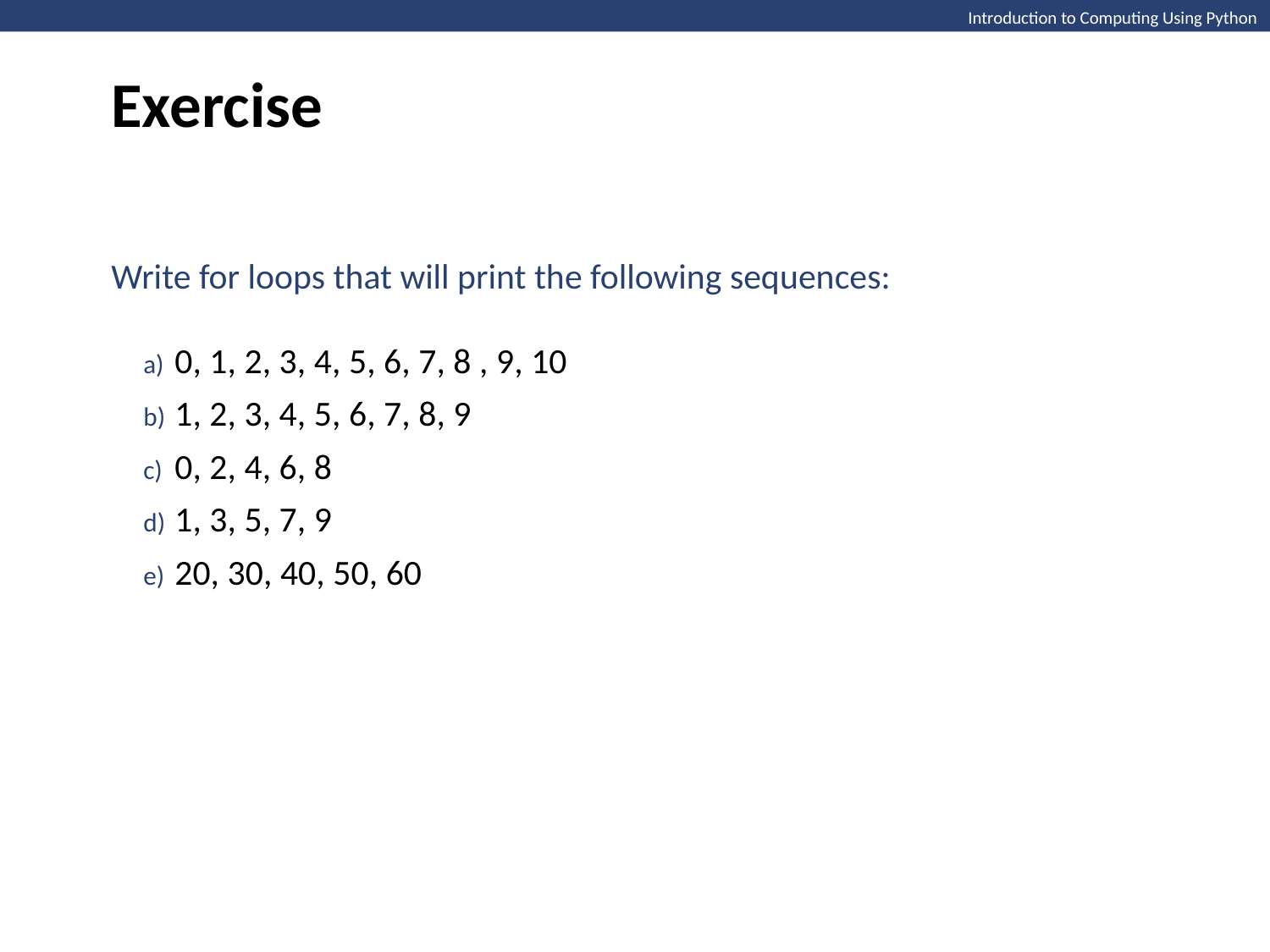

Exercise
Introduction to Computing Using Python
Write for loops that will print the following sequences:

0, 1, 2, 3, 4, 5, 6, 7, 8 , 9, 10
1, 2, 3, 4, 5, 6, 7, 8, 9
0, 2, 4, 6, 8
1, 3, 5, 7, 9
20, 30, 40, 50, 60